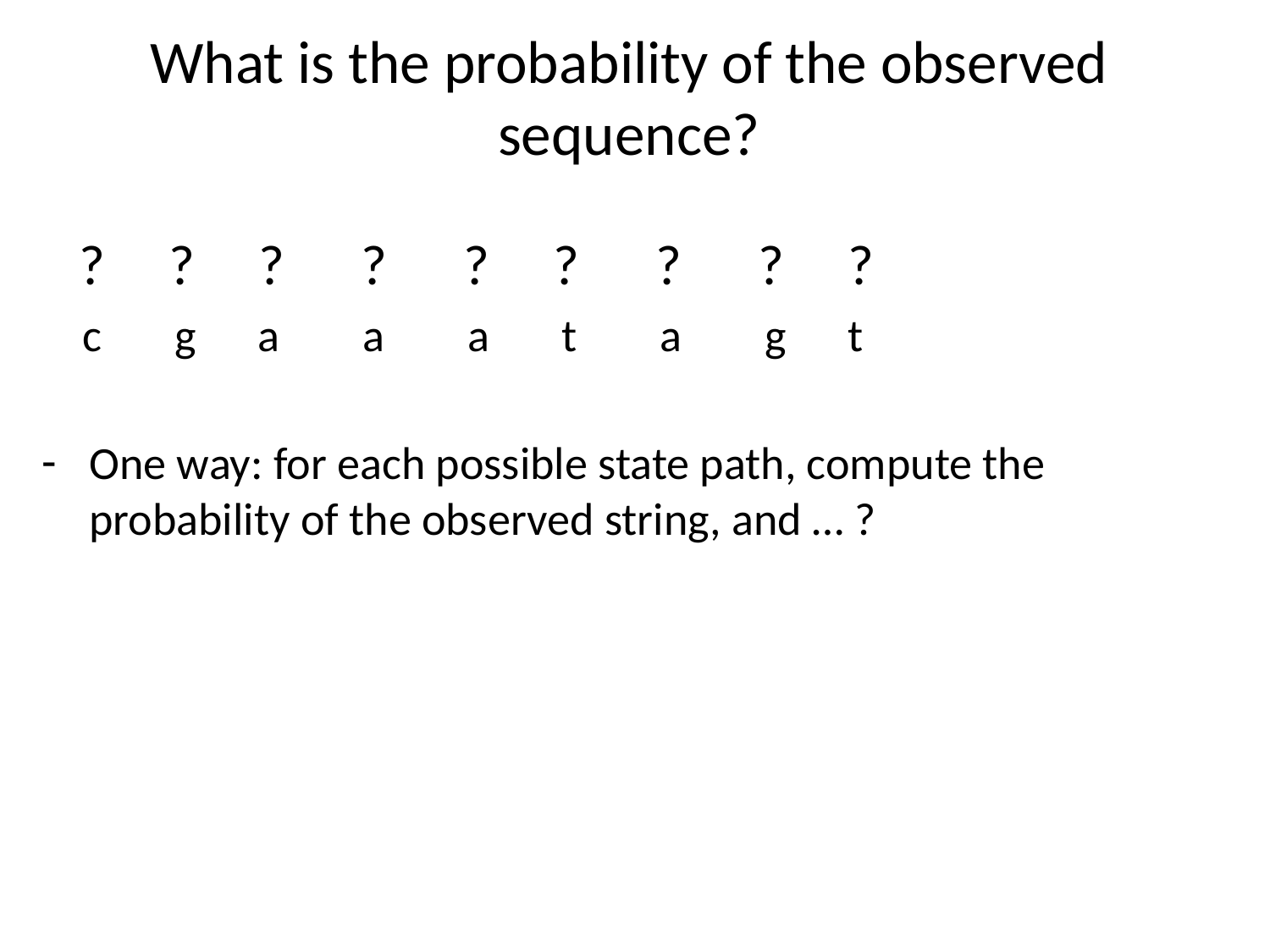

# What is the probability of the observed sequence?
   ?     ?     ?      ?      ?     ?      ?      ?     ?
    c       g      a        a        a       t        a        g      t

One way: for each possible state path, compute the probability of the observed string, and … ?